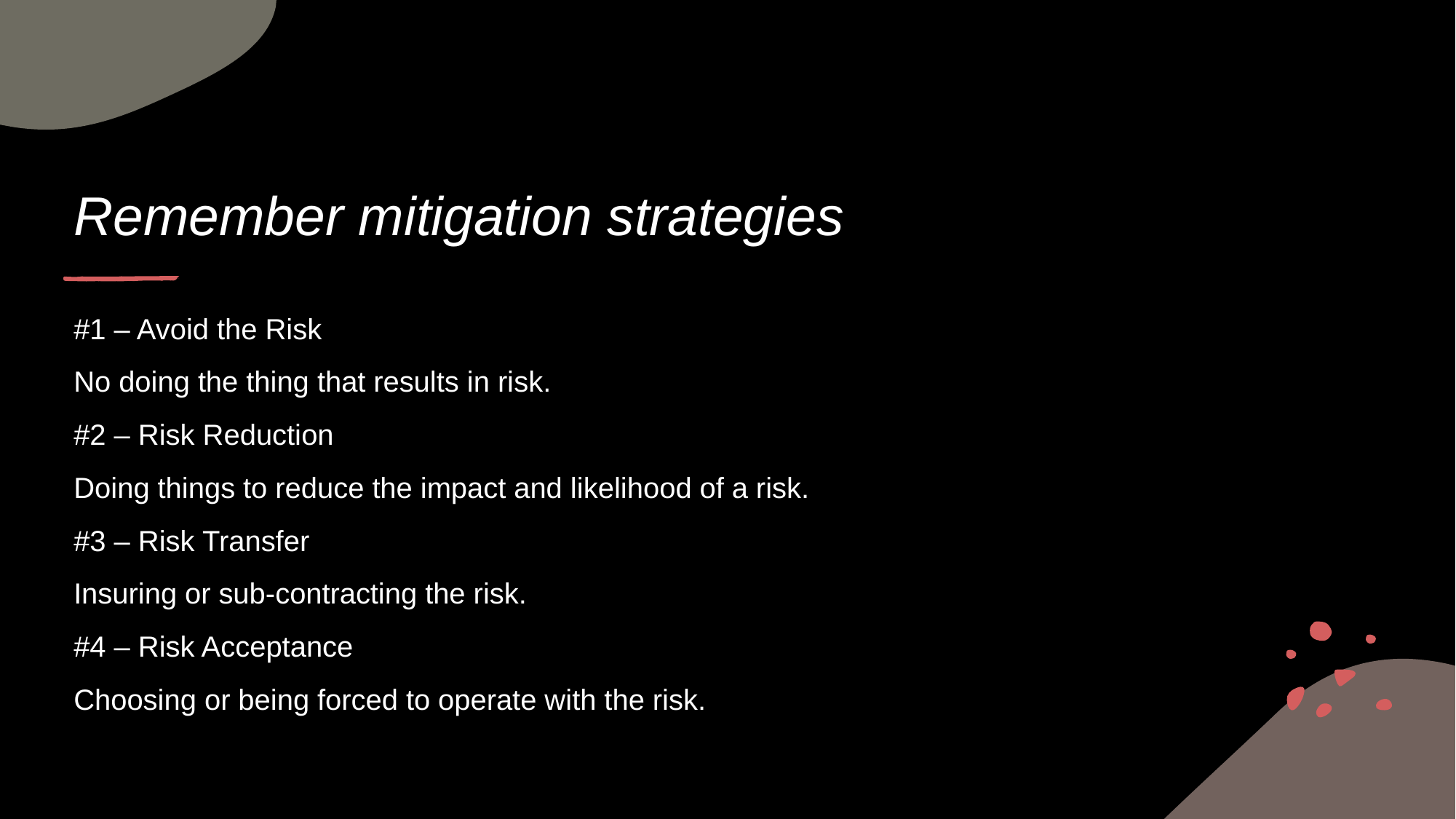

# Remember mitigation strategies
#1 – Avoid the Risk
No doing the thing that results in risk.
#2 – Risk Reduction
Doing things to reduce the impact and likelihood of a risk.
#3 – Risk Transfer
Insuring or sub-contracting the risk.
#4 – Risk Acceptance
Choosing or being forced to operate with the risk.